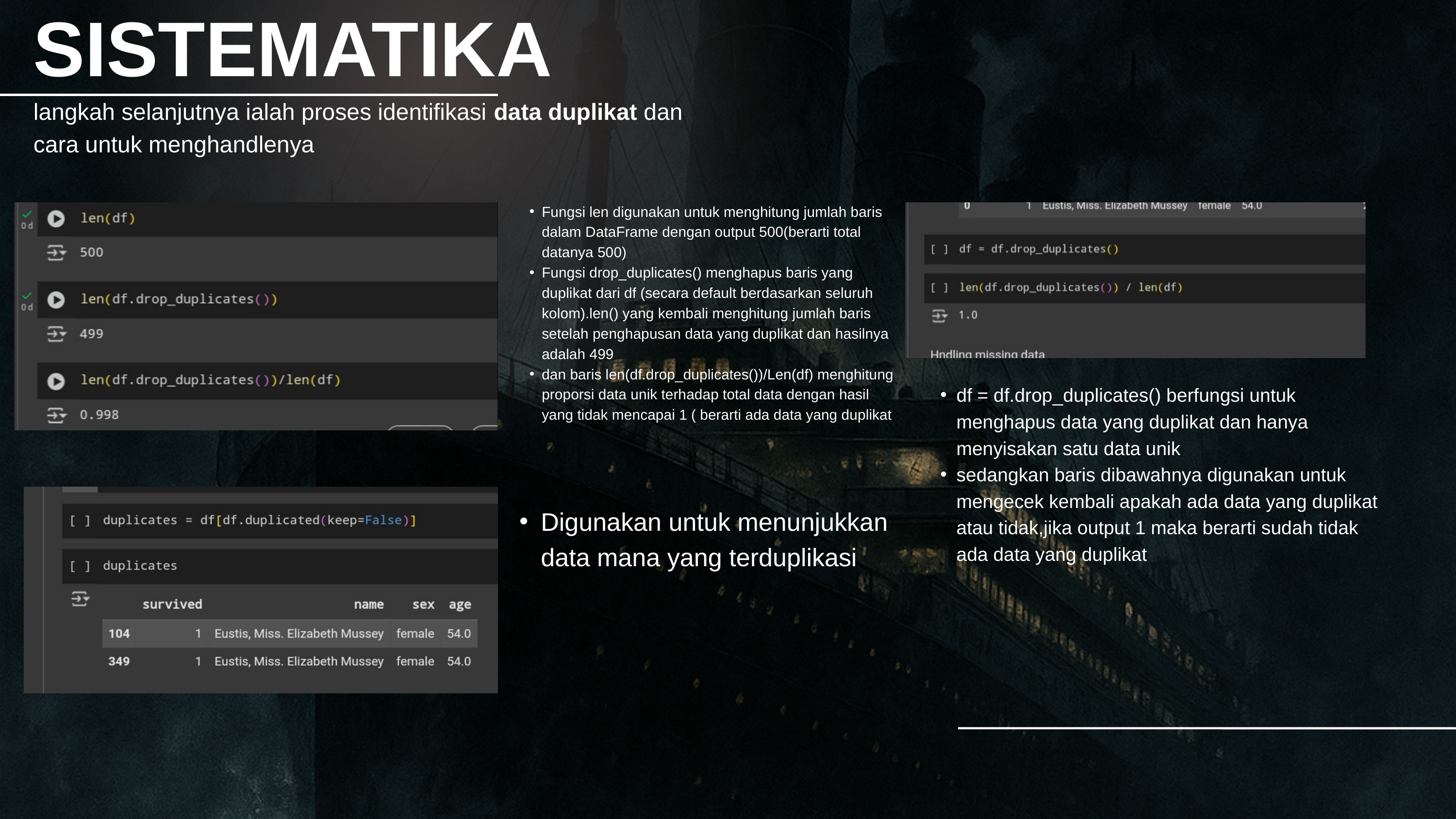

SISTEMATIKA
langkah selanjutnya ialah proses identifikasi data duplikat dan cara untuk menghandlenya

Fungsi len digunakan untuk menghitung jumlah baris dalam DataFrame dengan output 500(berarti total datanya 500)
Fungsi drop_duplicates() menghapus baris yang duplikat dari df (secara default berdasarkan seluruh kolom).len() yang kembali menghitung jumlah baris setelah penghapusan data yang duplikat dan hasilnya adalah 499
dan baris len(df.drop_duplicates())/Len(df) menghitung proporsi data unik terhadap total data dengan hasil yang tidak mencapai 1 ( berarti ada data yang duplikat

df = df.drop_duplicates() berfungsi untuk menghapus data yang duplikat dan hanya menyisakan satu data unik
sedangkan baris dibawahnya digunakan untuk mengecek kembali apakah ada data yang duplikat atau tidak,jika output 1 maka berarti sudah tidak ada data yang duplikat

Digunakan untuk menunjukkan data mana yang terduplikasi